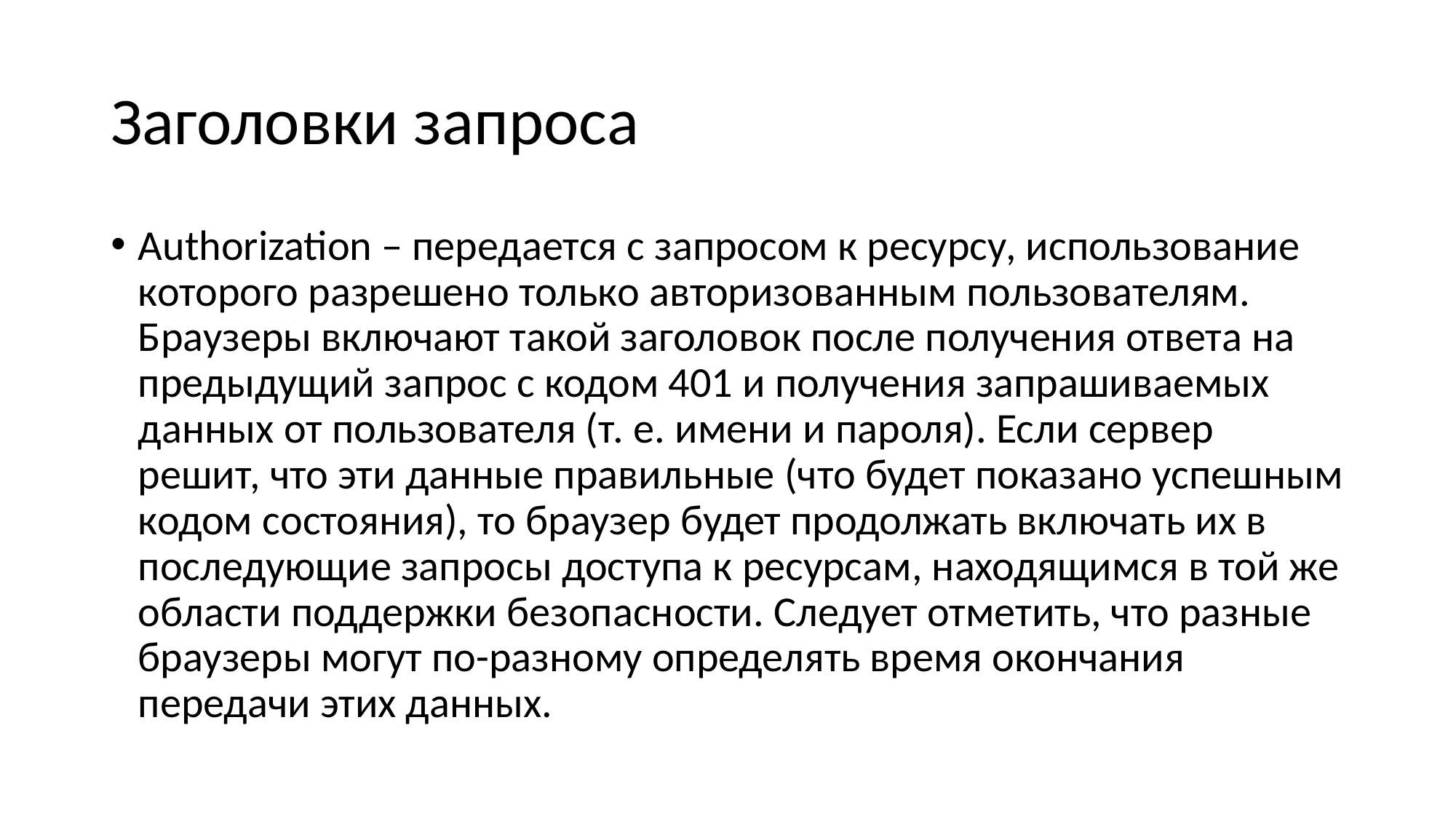

# Заголовки запроса
Authorization – передается с запросом к ресурсу, использование которого разрешено только авторизованным пользователям. Браузеры включают такой заголовок после получения ответа на предыдущий запрос с кодом 401 и получения запрашиваемых данных от пользователя (т. е. имени и пароля). Если сервер решит, что эти данные правильные (что будет показано успешным кодом состояния), то браузер будет продолжать включать их в последующие запросы доступа к ресурсам, находящимся в той же области поддержки безопасности. Следует отметить, что разные браузеры могут по-разному определять время окончания передачи этих данных.